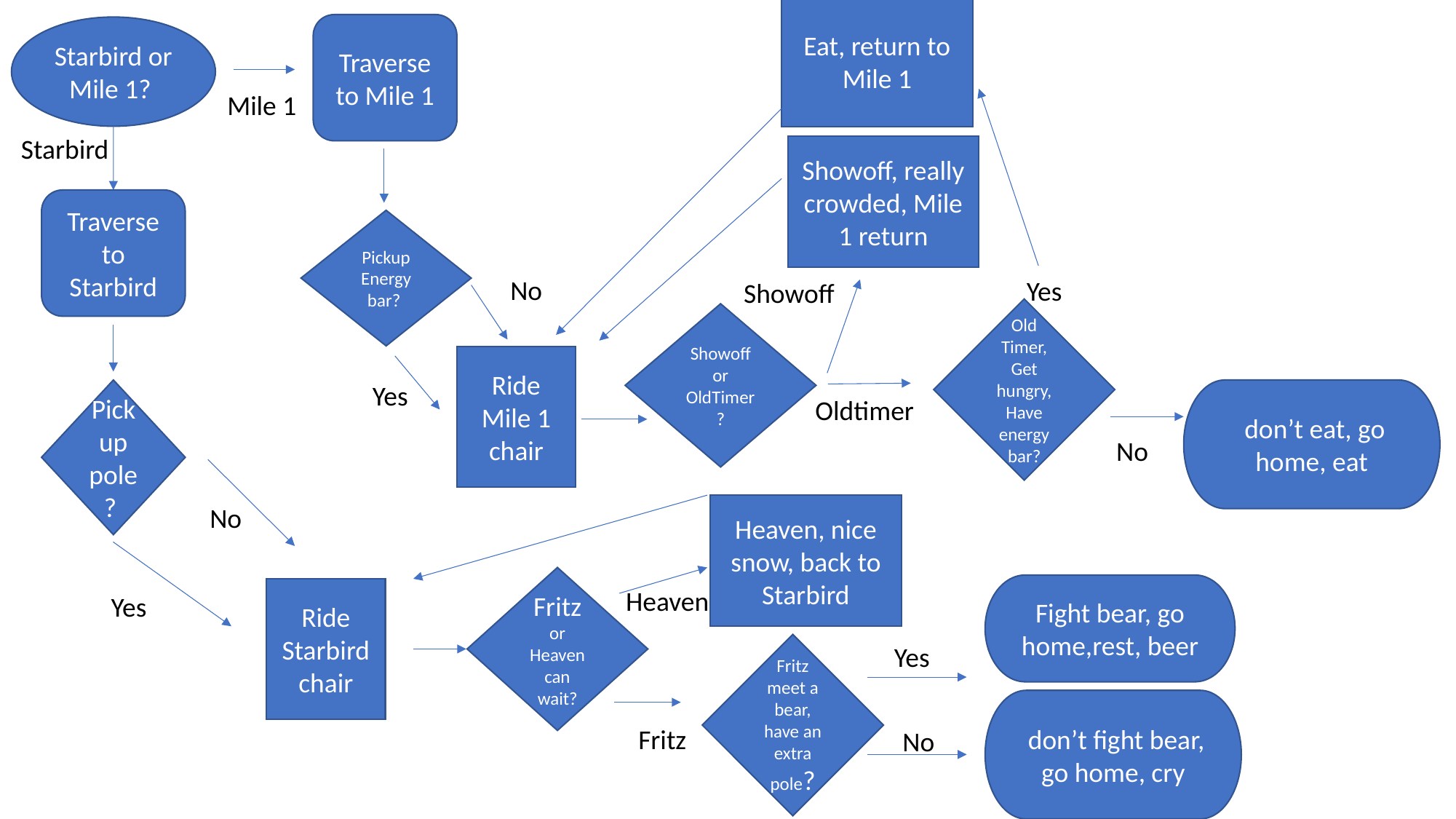

Eat, return to Mile 1
Traverse to Mile 1
Starbird or Mile 1?
Mile 1
Starbird
Showoff, really crowded, Mile 1 return
Traverse to Starbird
Pickup Energy bar?
No
Yes
Showoff
Old Timer, Get hungry, Have energy bar?
Showoff or OldTimer?
Ride Mile 1 chair
Yes
Pickup pole?
 don’t eat, go home, eat
Oldtimer
No
No
Heaven, nice snow, back to Starbird
Fritz or Heaven can wait?
Fight bear, go home,rest, beer
Ride Starbird chair
Heaven
Yes
Fritz meet a bear, have an extra
pole?
Yes
 don’t fight bear, go home, cry
Fritz
No